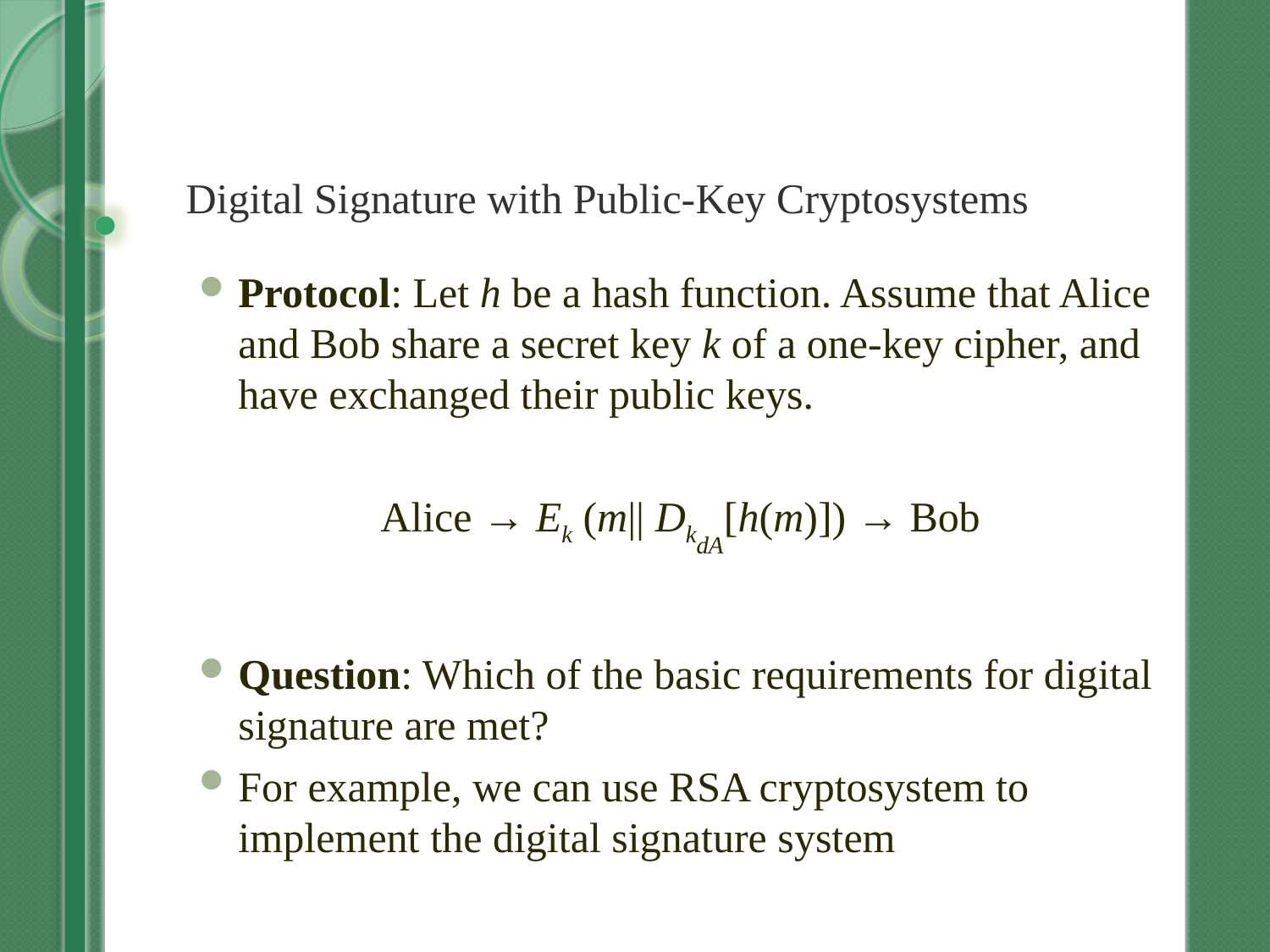

# Digital Signature with Public-Key Cryptosystems
Protocol: Let h be a hash function. Assume that Alice and Bob share a secret key k of a one-key cipher, and have exchanged their public keys.

Alice → Ek (m|| DkdA[h(m)]) → Bob

Question: Which of the basic requirements for digital signature are met?
For example, we can use RSA cryptosystem to implement the digital signature system